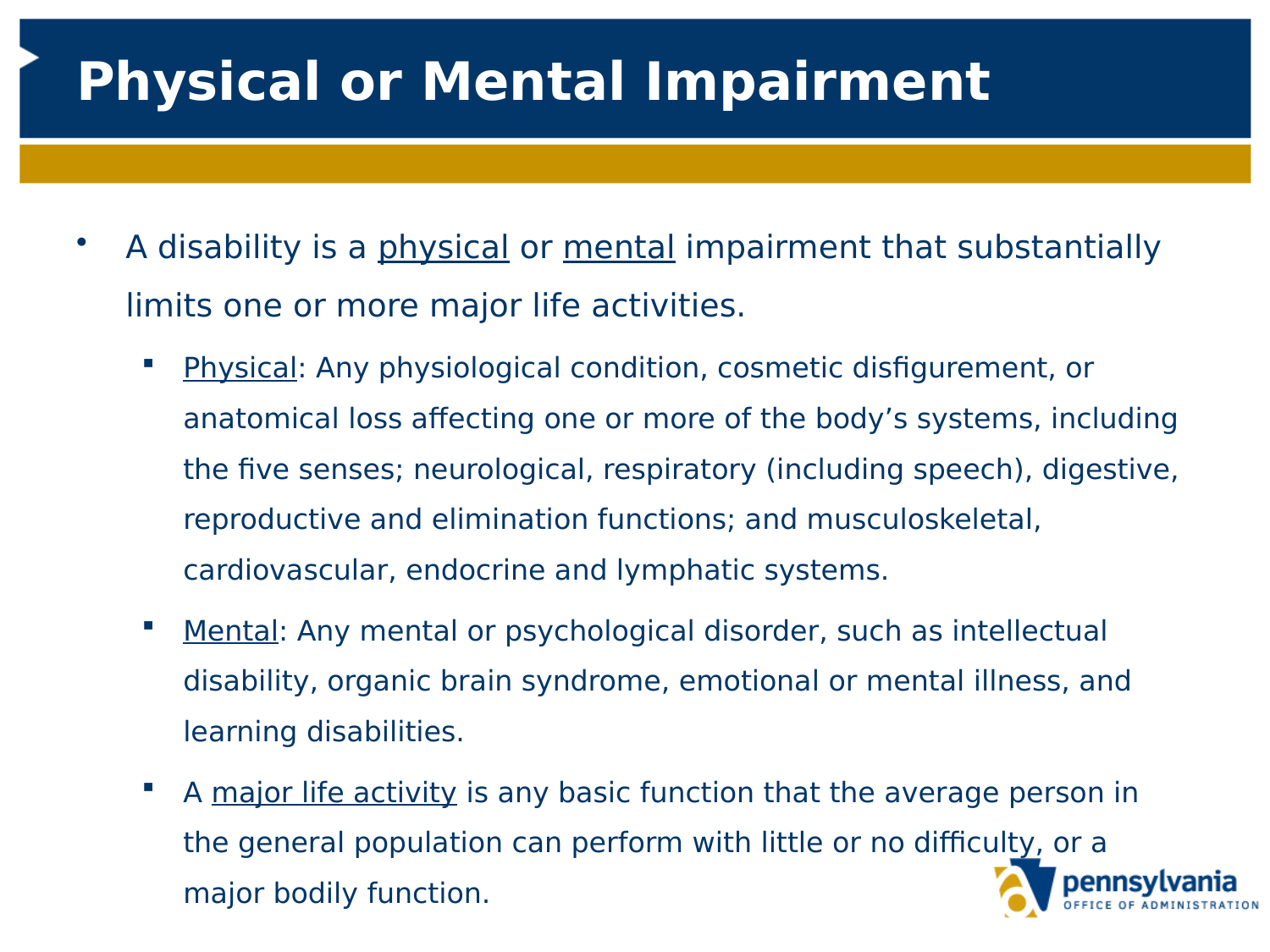

# Physical or Mental Impairment
A disability is a physical or mental impairment that substantially limits one or more major life activities.
Physical: Any physiological condition, cosmetic disfigurement, or anatomical loss affecting one or more of the body’s systems, including the five senses; neurological, respiratory (including speech), digestive, reproductive and elimination functions; and musculoskeletal, cardiovascular, endocrine and lymphatic systems.
Mental: Any mental or psychological disorder, such as intellectual disability, organic brain syndrome, emotional or mental illness, and learning disabilities.
A major life activity is any basic function that the average person in the general population can perform with little or no difficulty, or a major bodily function.